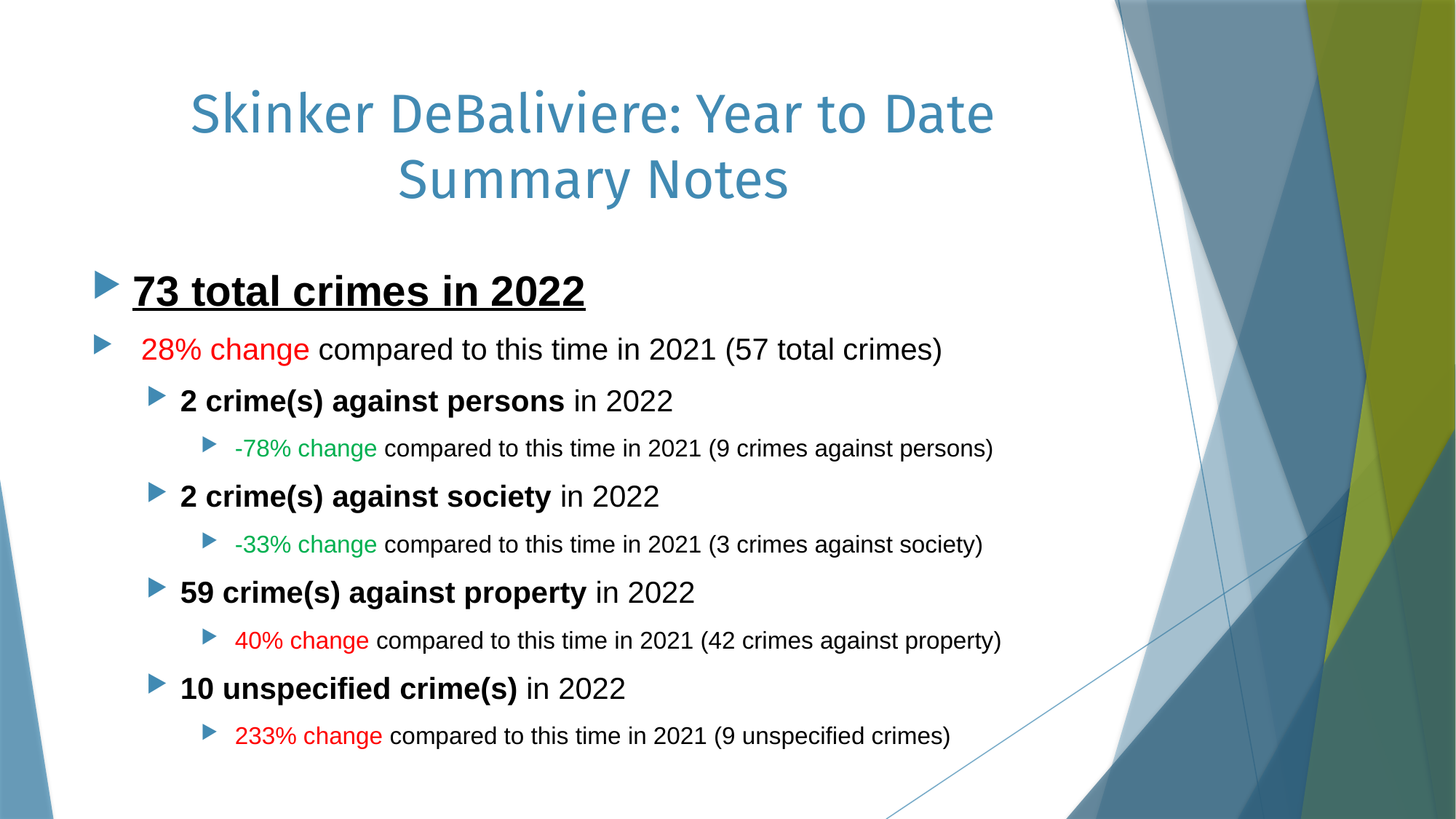

# Skinker DeBaliviere: Year to Date Summary Notes
73 total crimes in 2022
 28% change compared to this time in 2021 (57 total crimes)
2 crime(s) against persons in 2022
 -78% change compared to this time in 2021 (9 crimes against persons)
2 crime(s) against society in 2022
 -33% change compared to this time in 2021 (3 crimes against society)
59 crime(s) against property in 2022
 40% change compared to this time in 2021 (42 crimes against property)
10 unspecified crime(s) in 2022
 233% change compared to this time in 2021 (9 unspecified crimes)